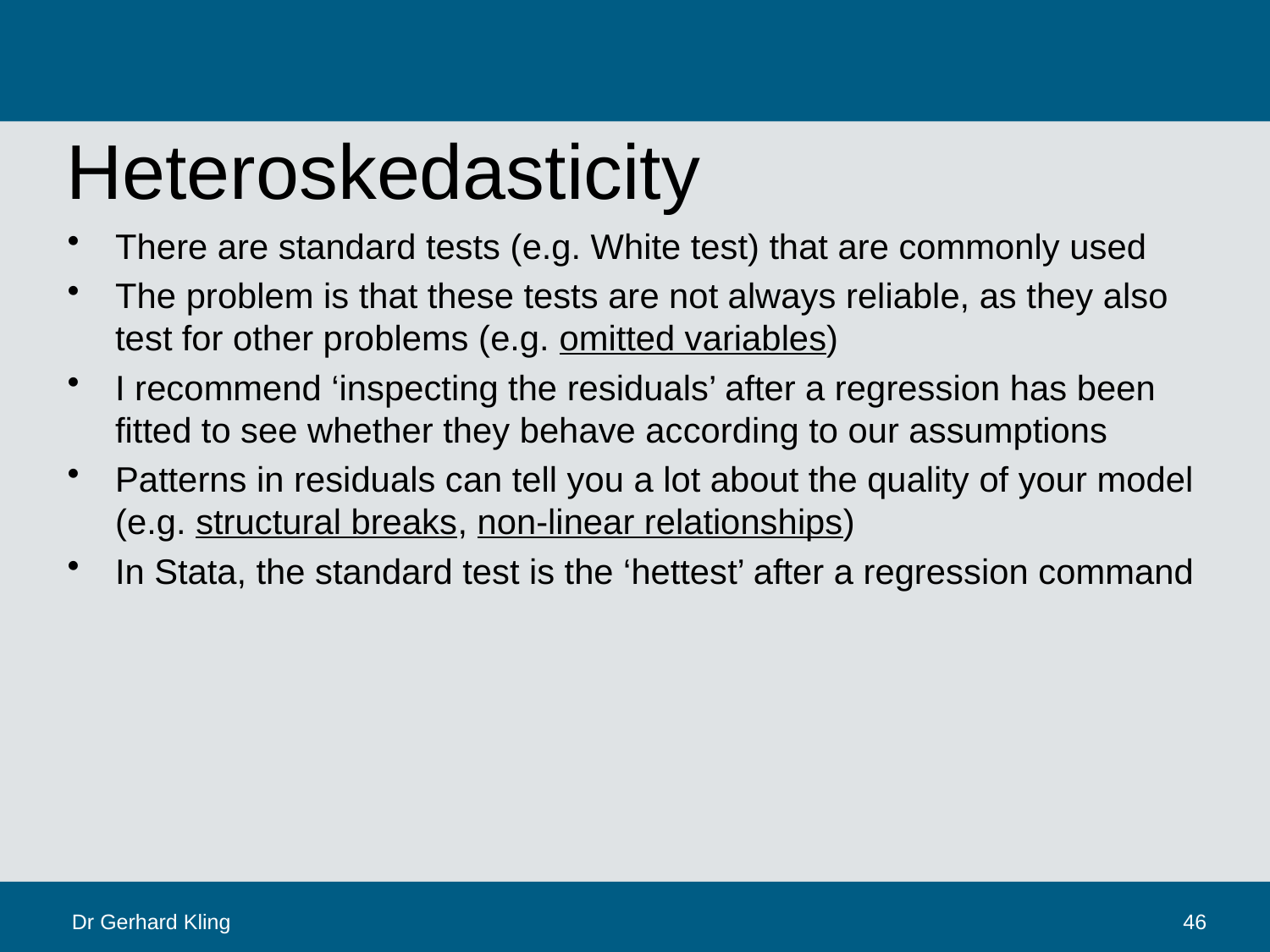

# Heteroskedasticity
There are standard tests (e.g. White test) that are commonly used
The problem is that these tests are not always reliable, as they also test for other problems (e.g. omitted variables)
I recommend ‘inspecting the residuals’ after a regression has been fitted to see whether they behave according to our assumptions
Patterns in residuals can tell you a lot about the quality of your model (e.g. structural breaks, non-linear relationships)
In Stata, the standard test is the ‘hettest’ after a regression command
Dr Gerhard Kling
46